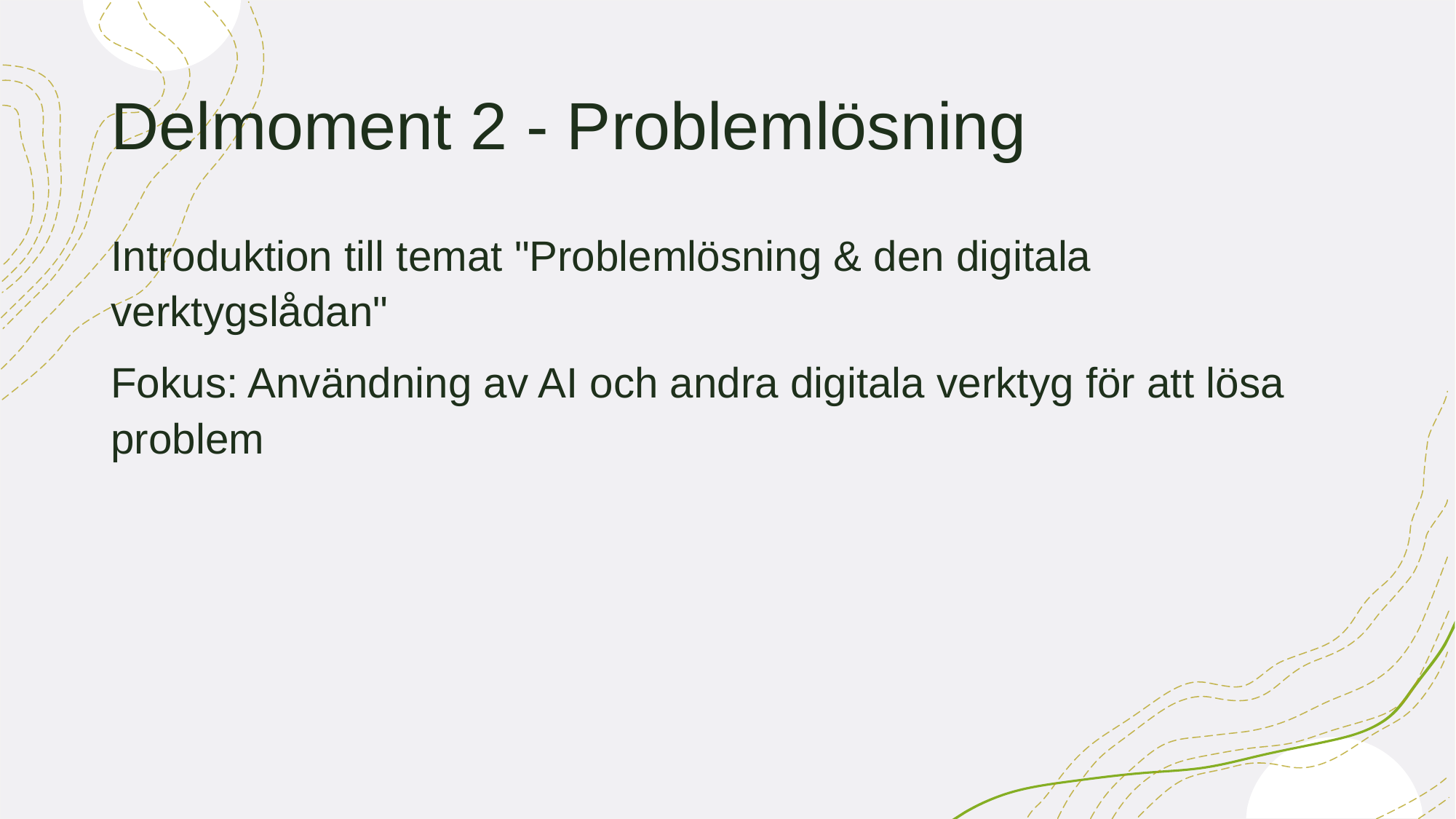

# Delmoment 2 - Problemlösning
Introduktion till temat "Problemlösning & den digitala verktygslådan"
Fokus: Användning av AI och andra digitala verktyg för att lösa problem